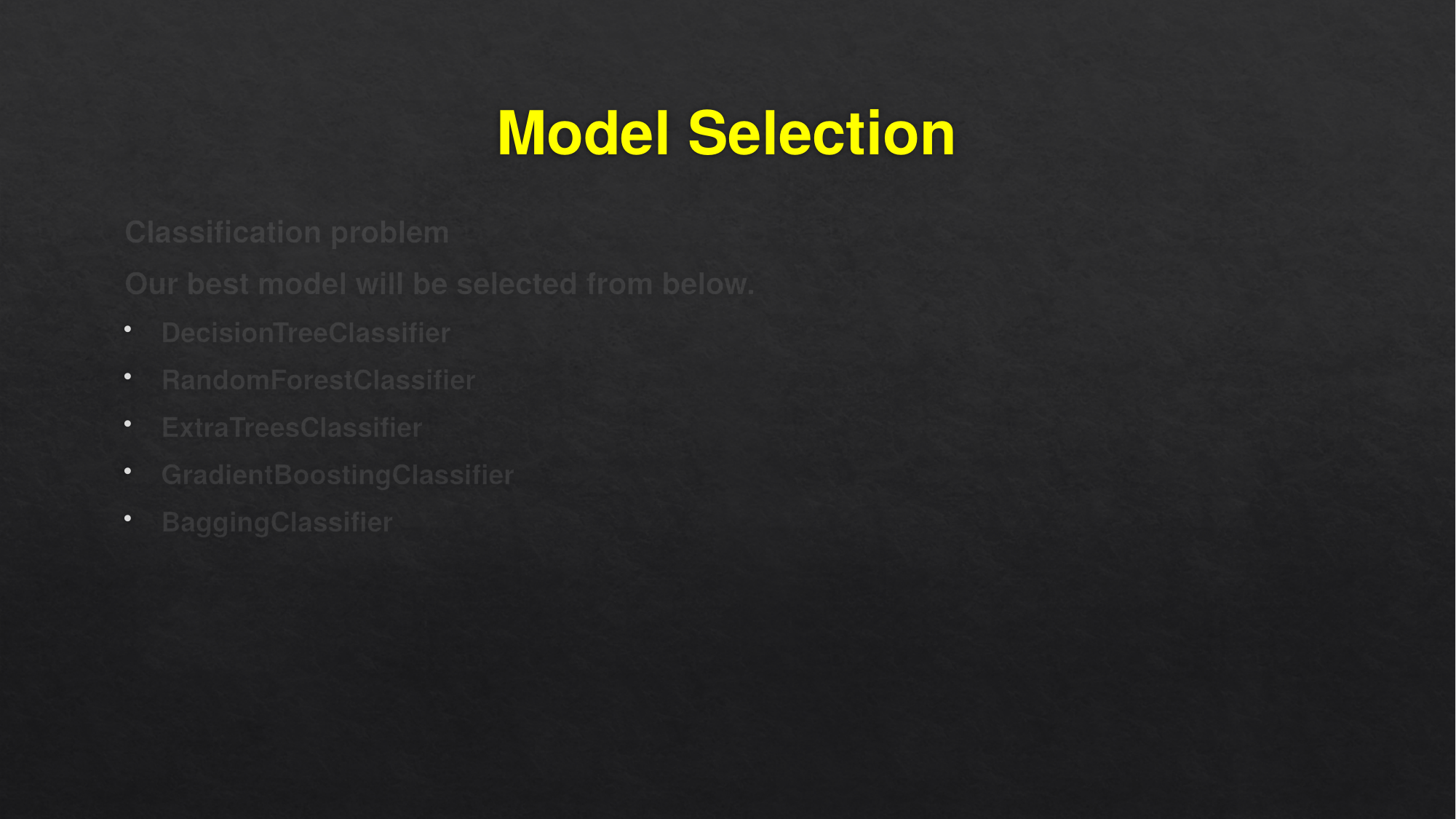

# Model Selection
Classification problem
Our best model will be selected from below.
DecisionTreeClassifier
RandomForestClassifier
ExtraTreesClassifier
GradientBoostingClassifier
BaggingClassifier